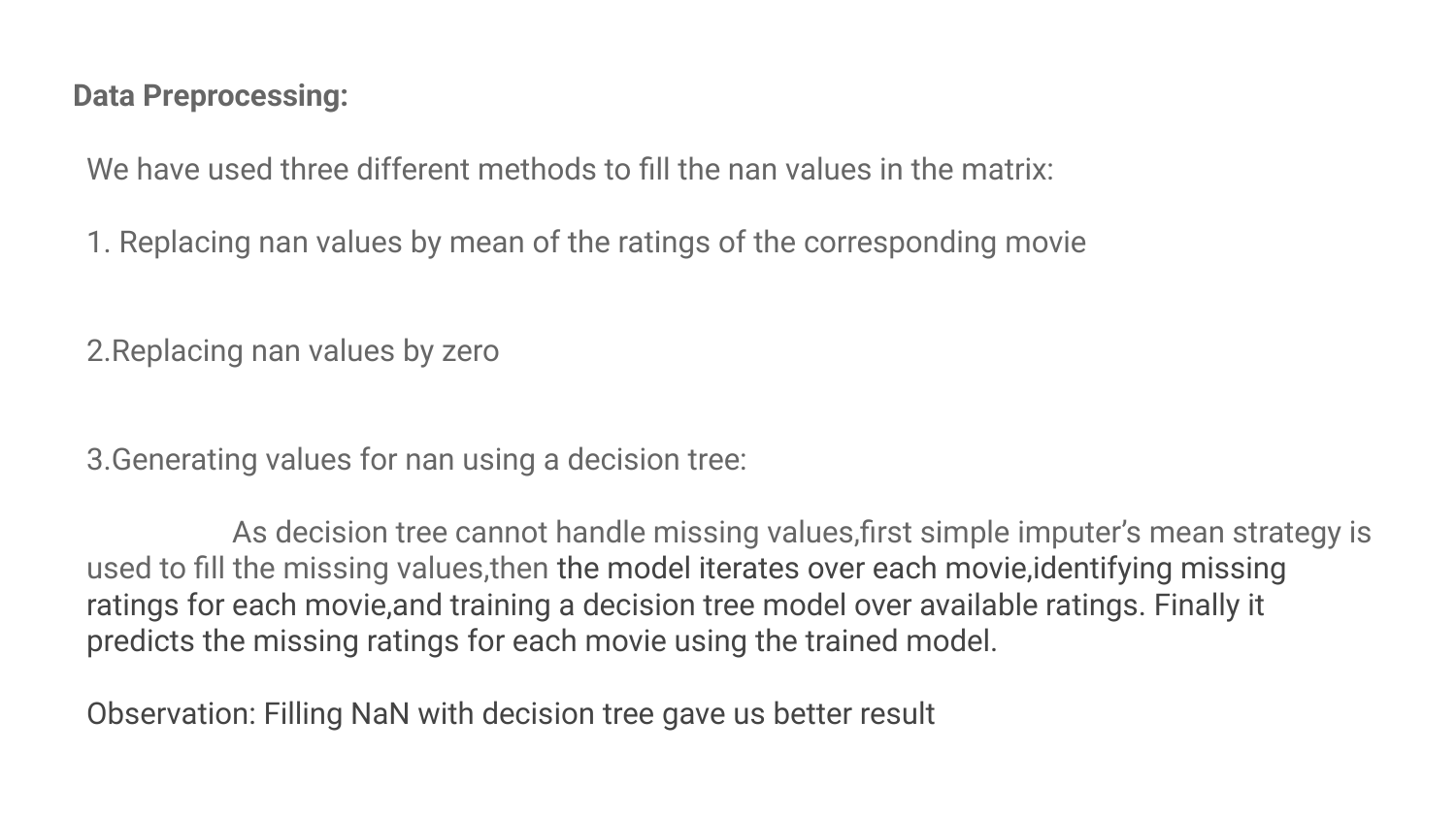

Data Preprocessing:
We have used three different methods to fill the nan values in the matrix:

1. Replacing nan values by mean of the ratings of the corresponding movie

2.Replacing nan values by zero

3.Generating values for nan using a decision tree:

	As decision tree cannot handle missing values,first simple imputer’s mean strategy is used to fill the missing values,then the model iterates over each movie,identifying missing ratings for each movie,and training a decision tree model over available ratings. Finally it predicts the missing ratings for each movie using the trained model.

Observation: Filling NaN with decision tree gave us better result